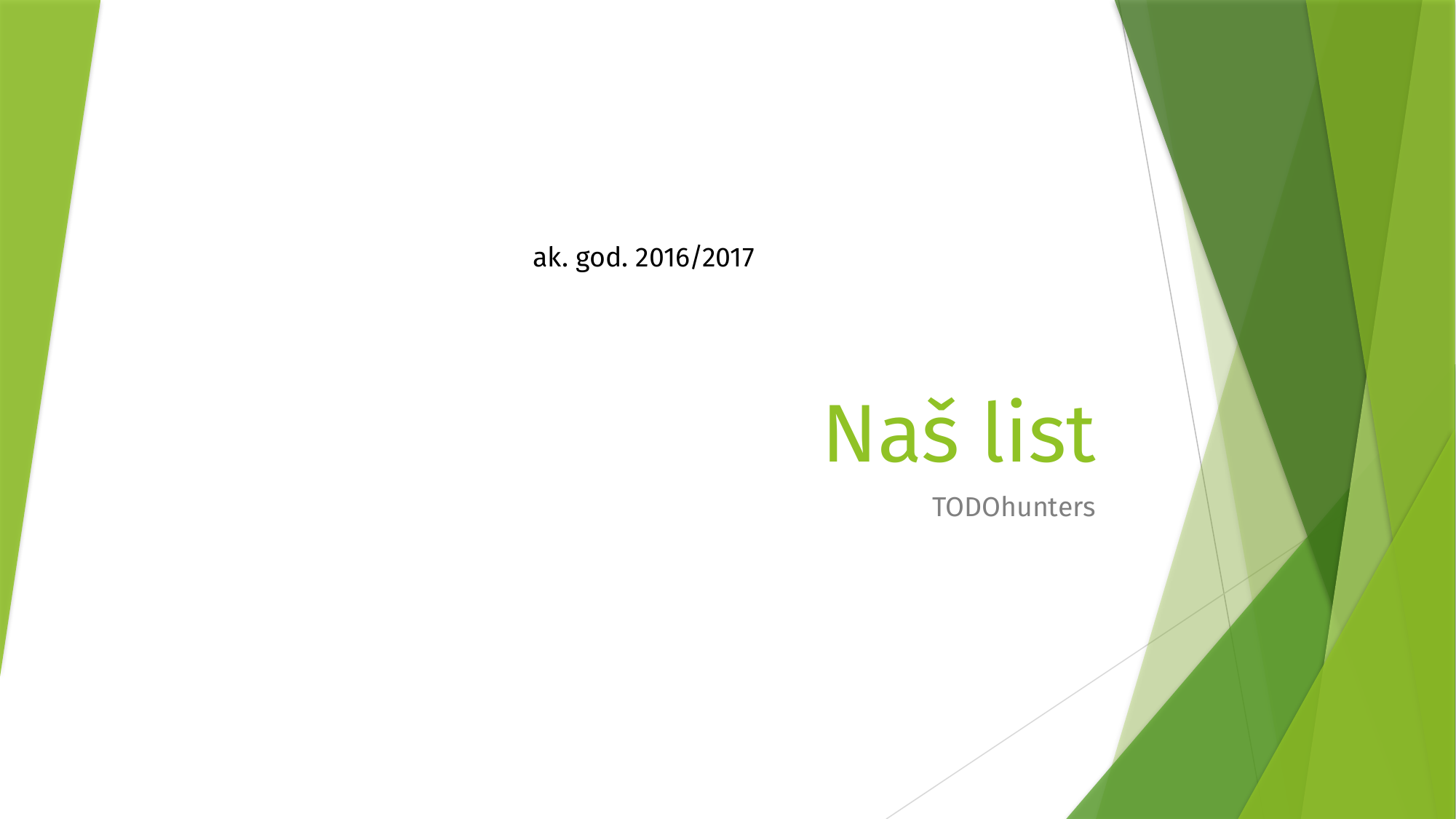

ak. god. 2016/2017
# Naš list
TODOhunters